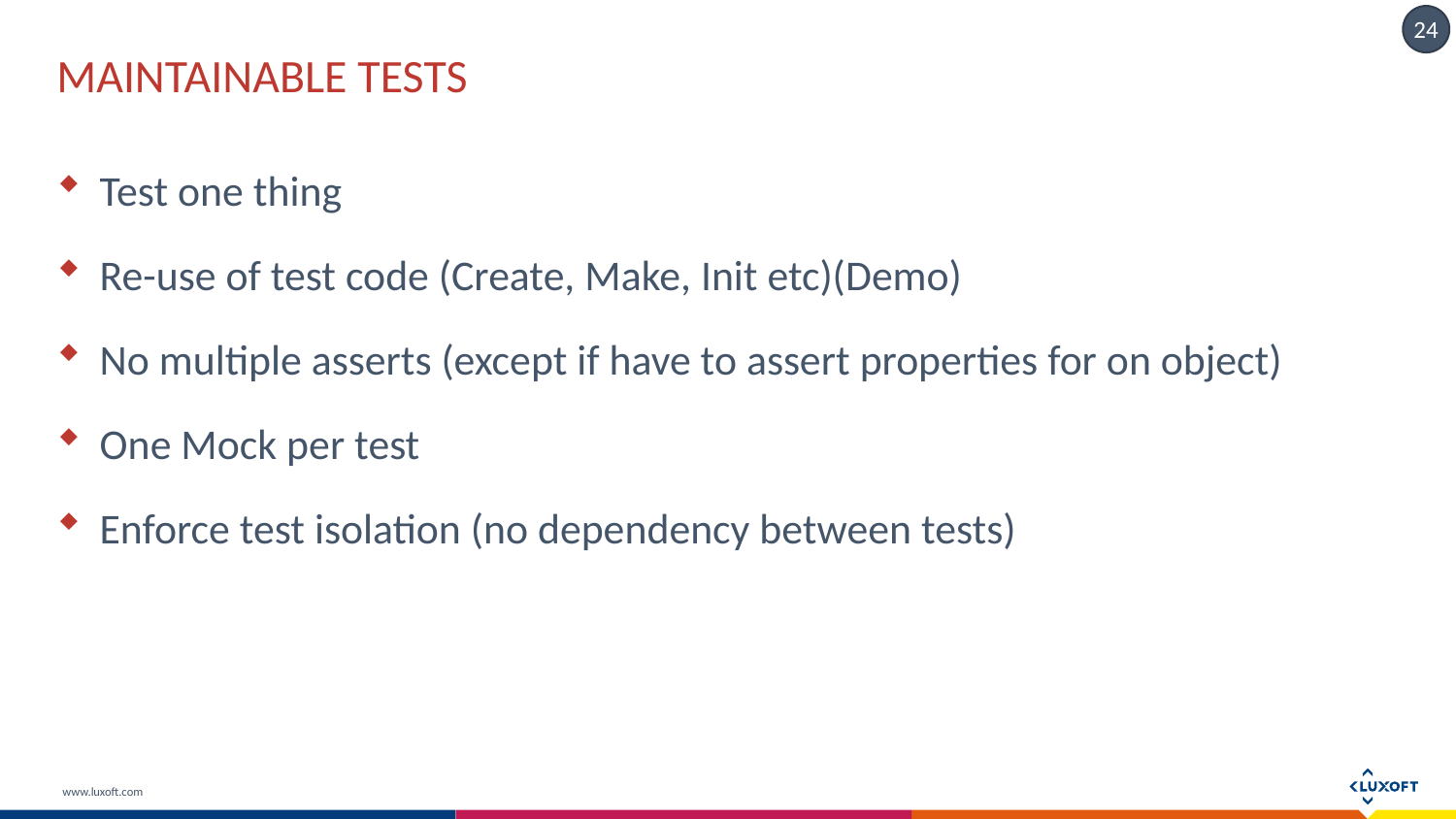

# Maintainable tests
Test one thing
Re-use of test code (Create, Make, Init etc)(Demo)
No multiple asserts (except if have to assert properties for on object)
One Mock per test
Enforce test isolation (no dependency between tests)